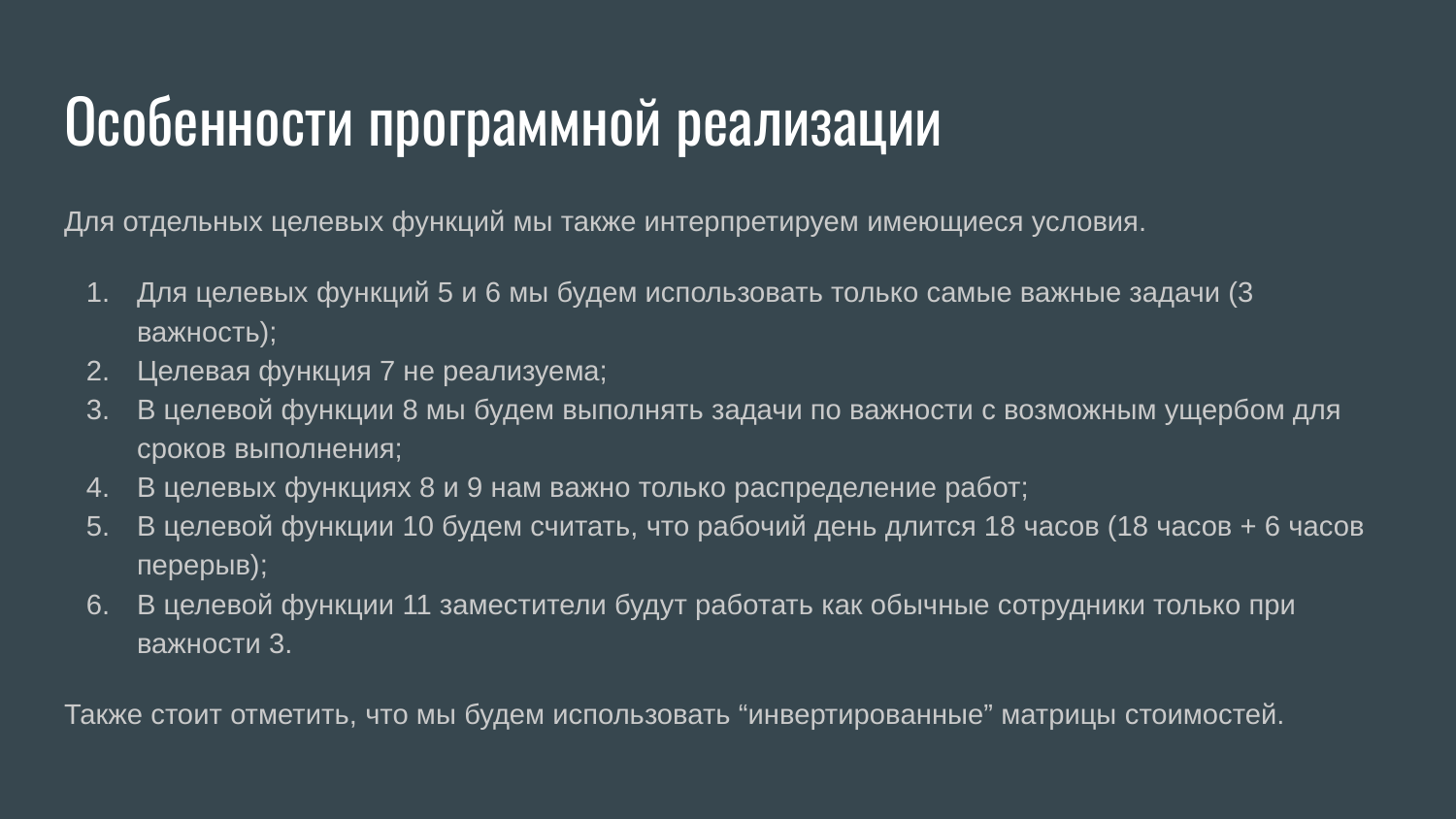

# Особенности программной реализации
Для отдельных целевых функций мы также интерпретируем имеющиеся условия.
Для целевых функций 5 и 6 мы будем использовать только самые важные задачи (3 важность);
Целевая функция 7 не реализуема;
В целевой функции 8 мы будем выполнять задачи по важности с возможным ущербом для сроков выполнения;
В целевых функциях 8 и 9 нам важно только распределение работ;
В целевой функции 10 будем считать, что рабочий день длится 18 часов (18 часов + 6 часов перерыв);
В целевой функции 11 заместители будут работать как обычные сотрудники только при важности 3.
Также стоит отметить, что мы будем использовать “инвертированные” матрицы стоимостей.